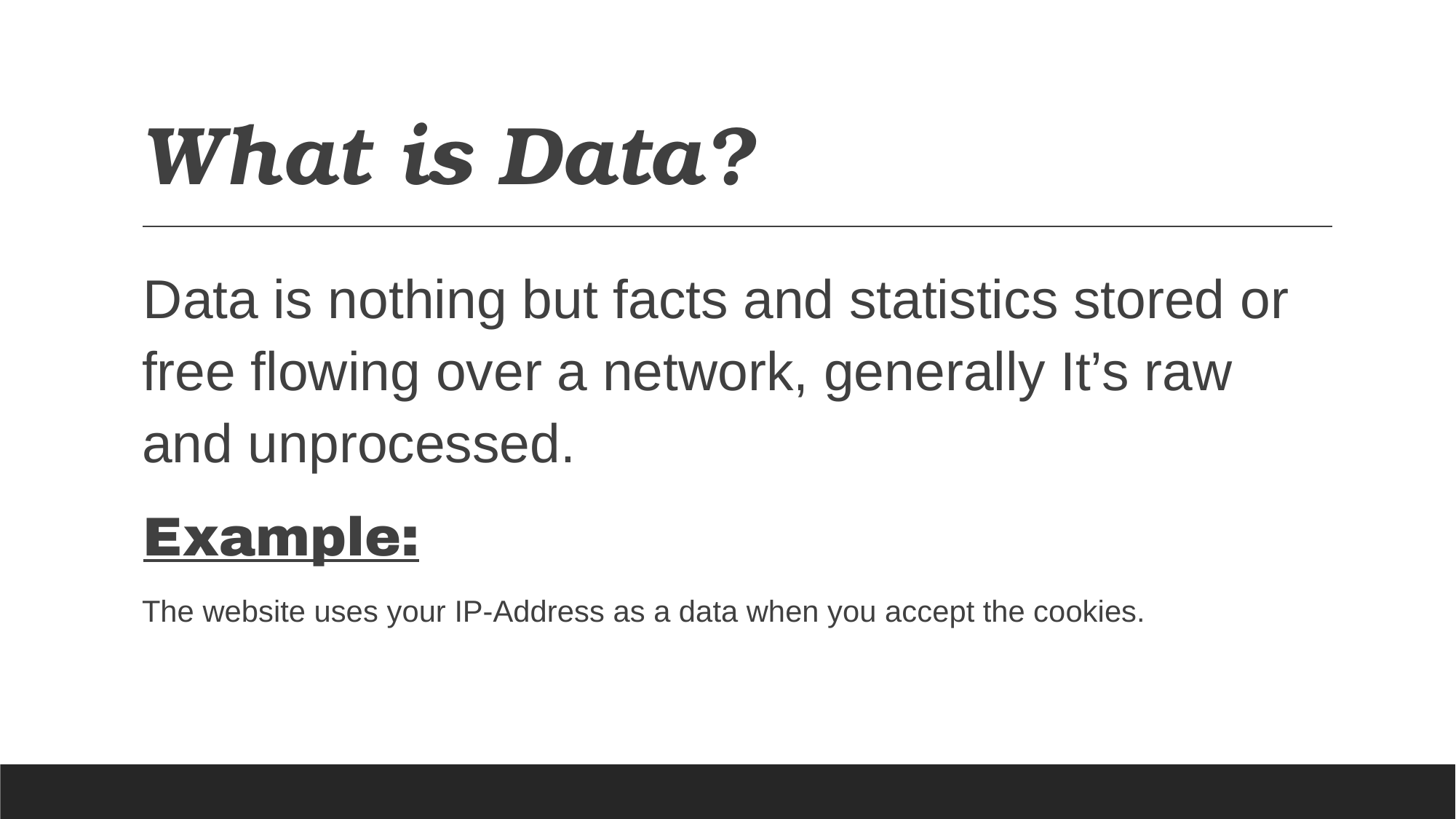

# What is Data?
Data is nothing but facts and statistics stored or free flowing over a network, generally It’s raw and unprocessed.
Example:
The website uses your IP-Address as a data when you accept the cookies.